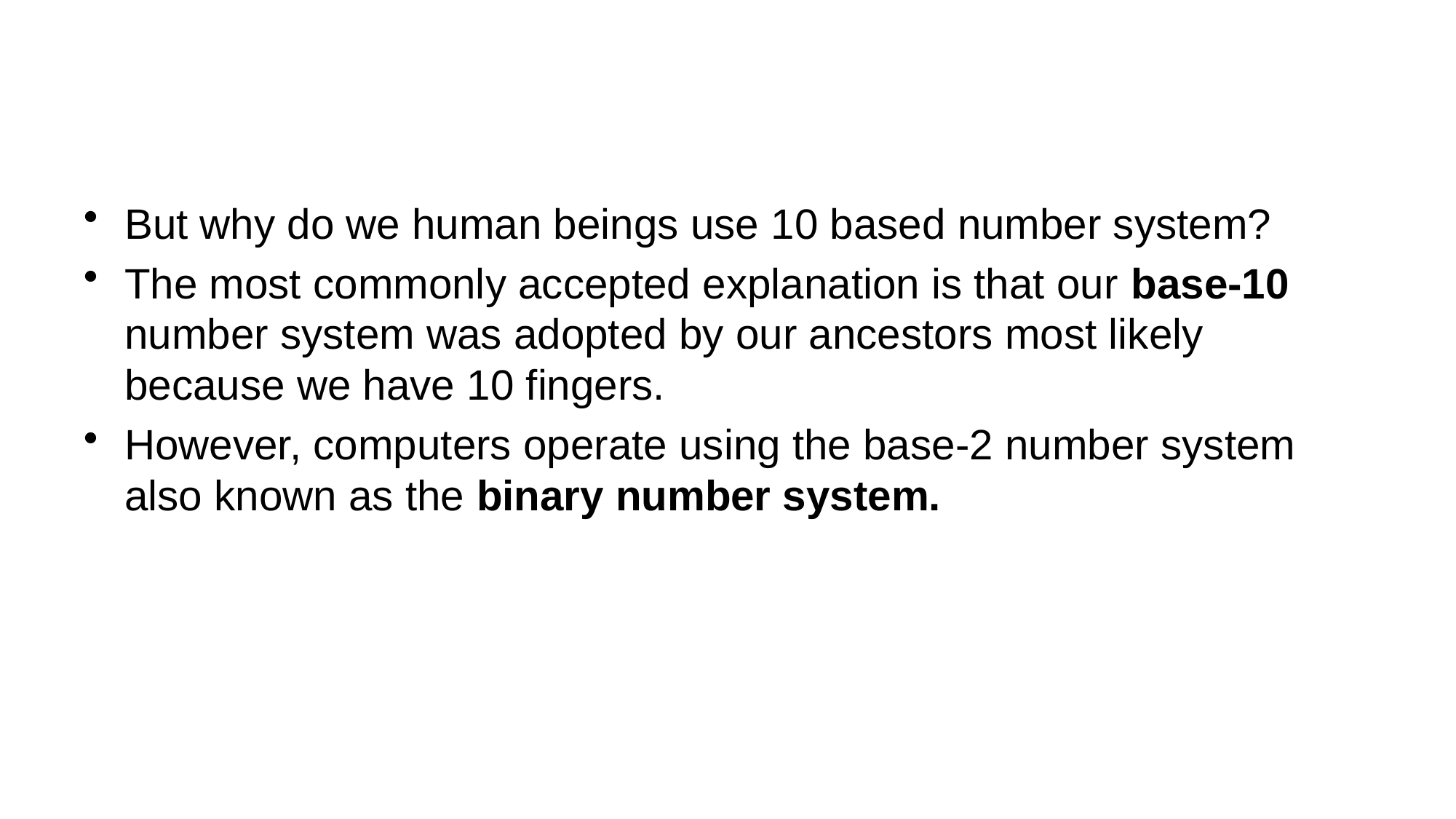

#
But why do we human beings use 10 based number system?
The most commonly accepted explanation is that our base-10 number system was adopted by our ancestors most likely because we have 10 fingers.
However, computers operate using the base-2 number system also known as the binary number system.